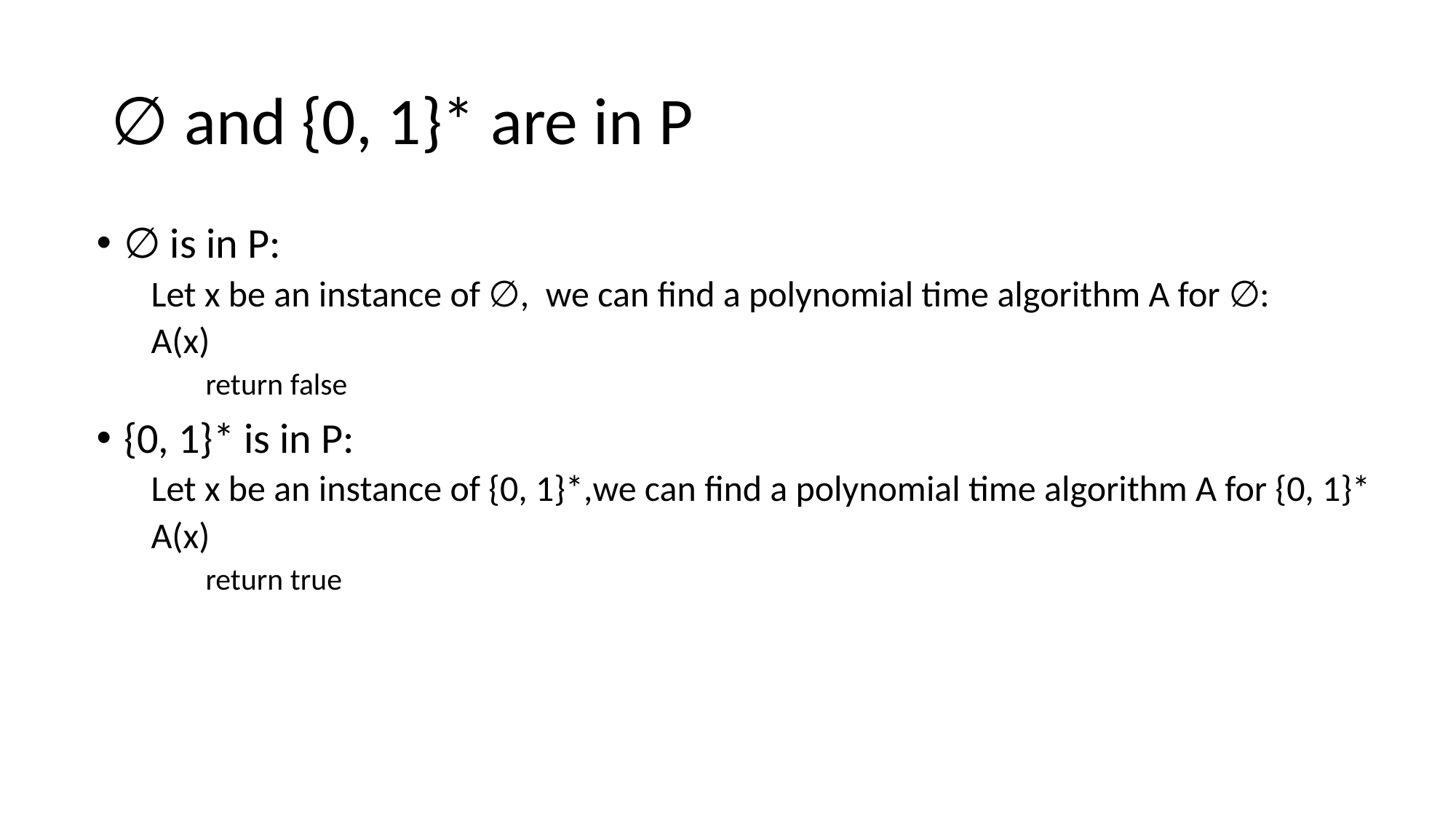

# ∅ and {0, 1}* are in P
∅ is in P:
Let x be an instance of ∅,  we can find a polynomial time algorithm A for ∅:
A(x)
return false
{0, 1}* is in P:
Let x be an instance of {0, 1}*,we can find a polynomial time algorithm A for {0, 1}*
A(x)
return true